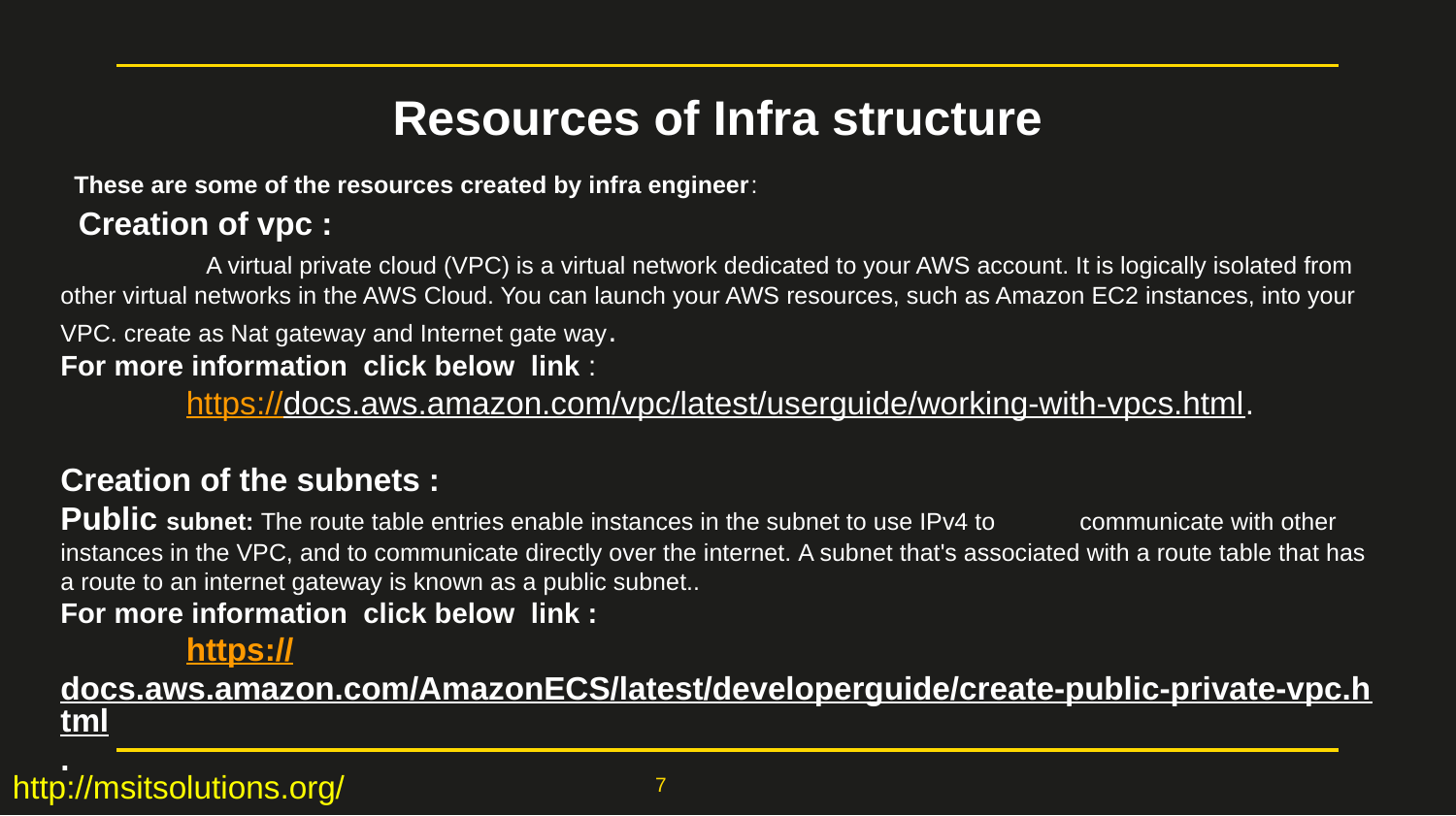

Resources of Infra structure
 These are some of the resources created by infra engineer:
  Creation of vpc :
  	A virtual private cloud (VPC) is a virtual network dedicated to your AWS account. It is logically isolated from other virtual networks in the AWS Cloud. You can launch your AWS resources, such as Amazon EC2 instances, into your VPC. create as Nat gateway and Internet gate way.
For more information  click below  link :
              https://docs.aws.amazon.com/vpc/latest/userguide/working-with-vpcs.html.

Creation of the subnets :
Public subnet: The route table entries enable instances in the subnet to use IPv4 to 	communicate with other instances in the VPC, and to communicate directly over the internet. A subnet that's associated with a route table that has a route to an internet gateway is known as a public subnet..
For more information  click below  link :
              https://docs.aws.amazon.com/AmazonECS/latest/developerguide/create-public-private-vpc.html.
7
http://msitsolutions.org/